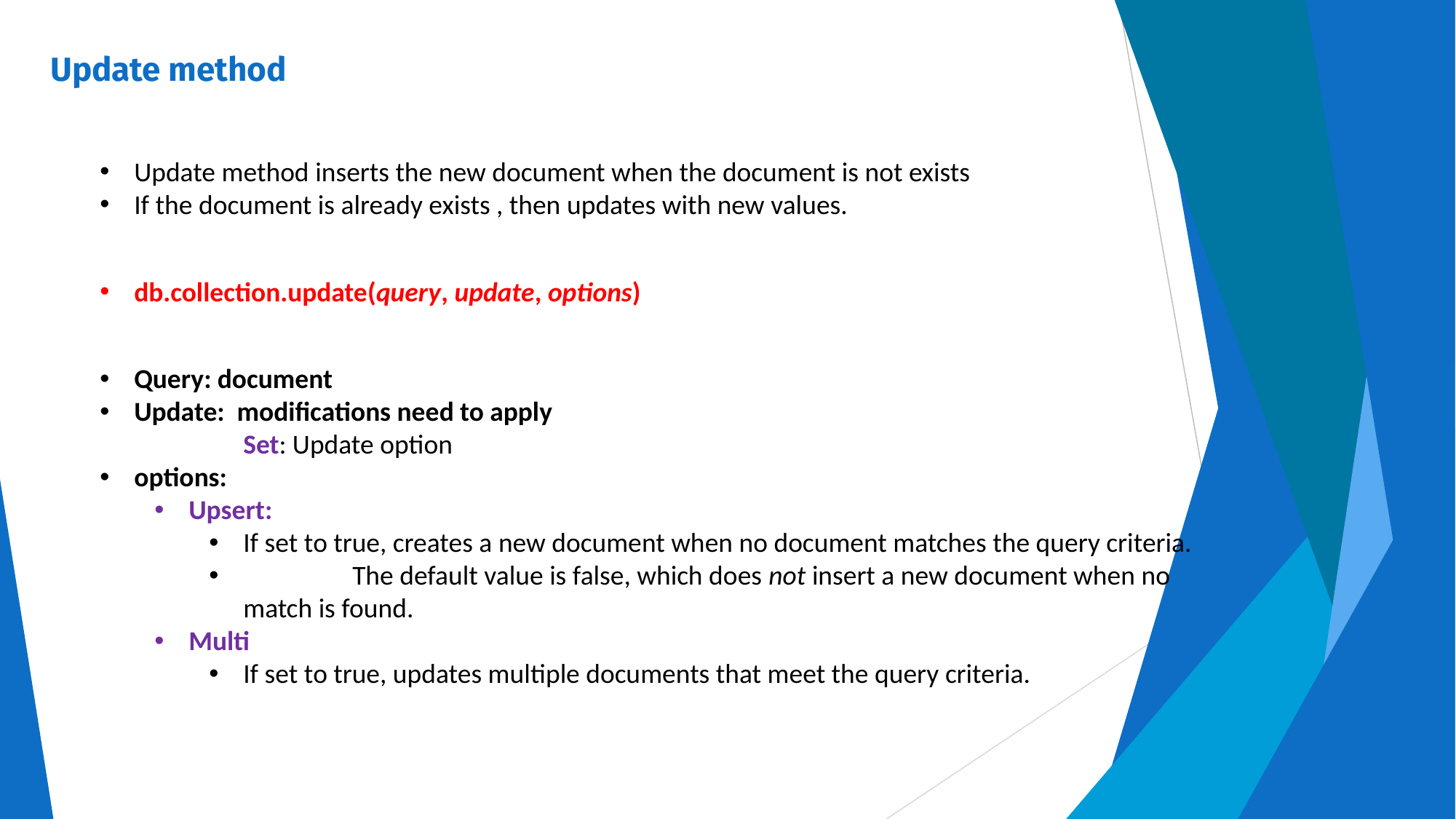

# Update method
Update method inserts the new document when the document is not exists
If the document is already exists , then updates with new values.

db.collection.update(query, update, options)

Query: document
Update:  modifications need to apply
		Set: Update option
options:
Upsert:
If set to true, creates a new document when no document matches the query criteria.
	The default value is false, which does not insert a new document when no match is found.
Multi
If set to true, updates multiple documents that meet the query criteria.